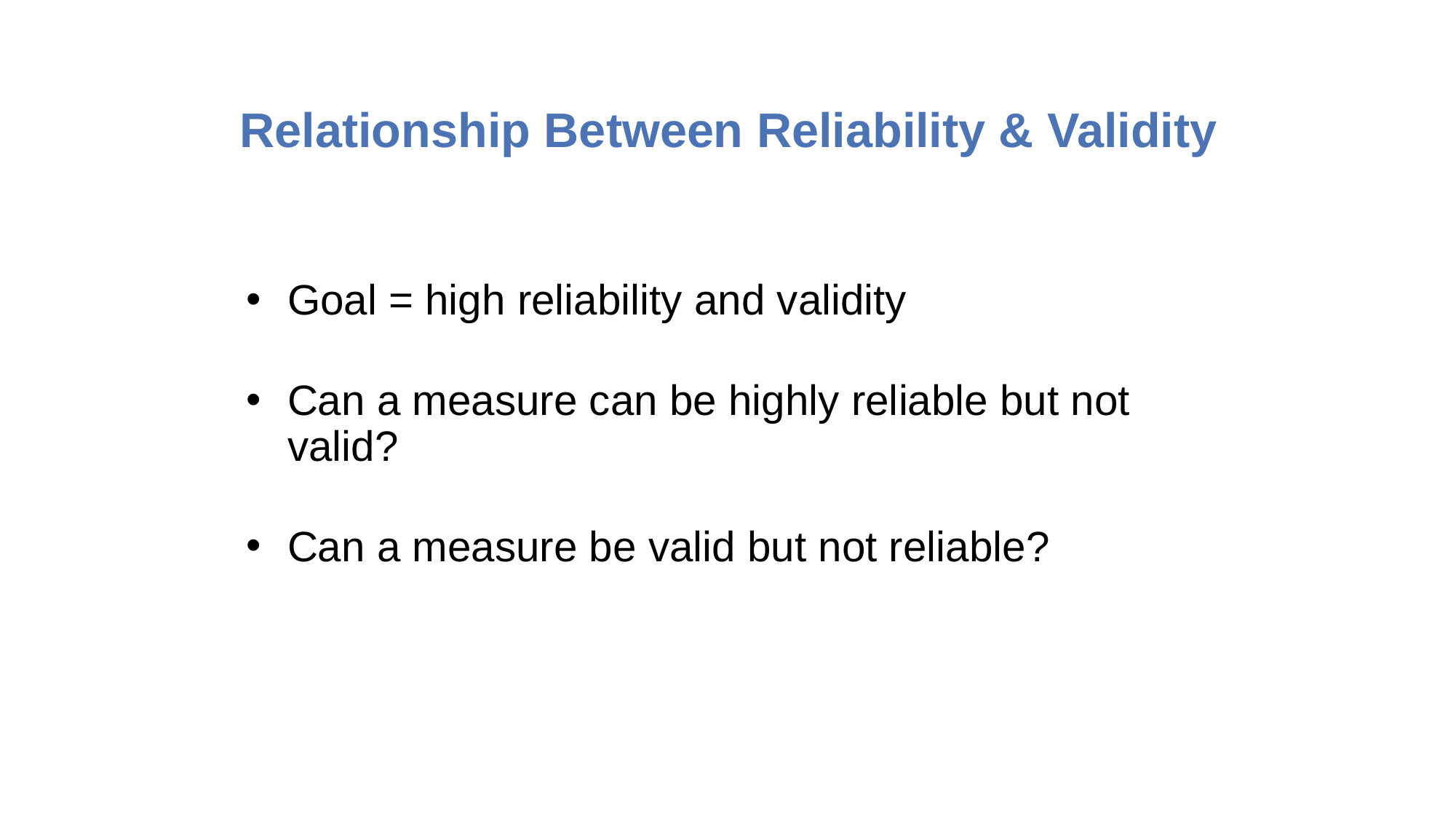

# Relationship Between Reliability & Validity
Goal = high reliability and validity
Can a measure can be highly reliable but not valid?
Can a measure be valid but not reliable?